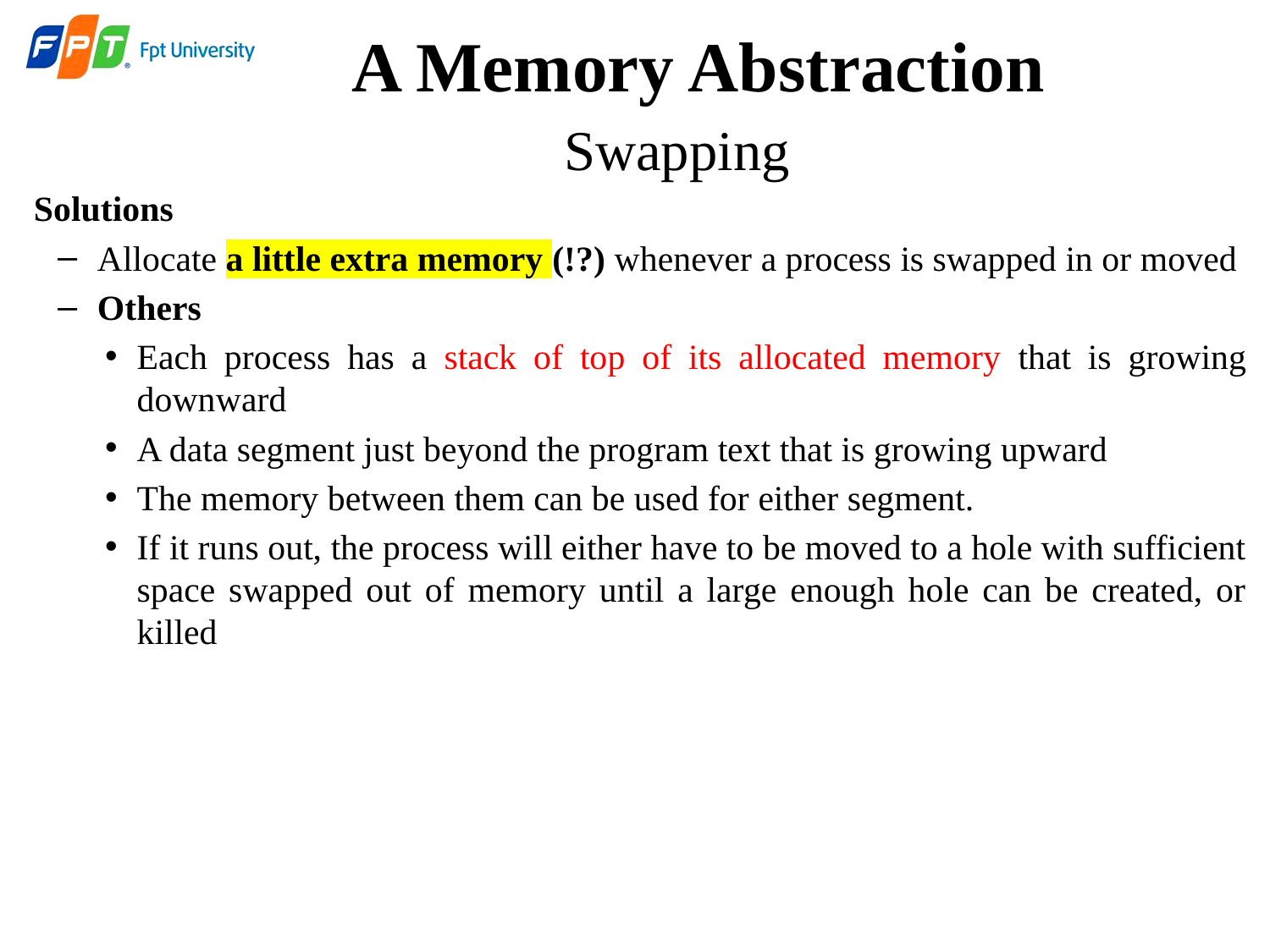

# A Memory Abstraction
Swapping
Solutions
Allocate a little extra memory (!?) whenever a process is swapped in or moved
Others
Each process has a stack of top of its allocated memory that is growing downward
A data segment just beyond the program text that is growing upward
The memory between them can be used for either segment.
If it runs out, the process will either have to be moved to a hole with sufficient space swapped out of memory until a large enough hole can be created, or killed